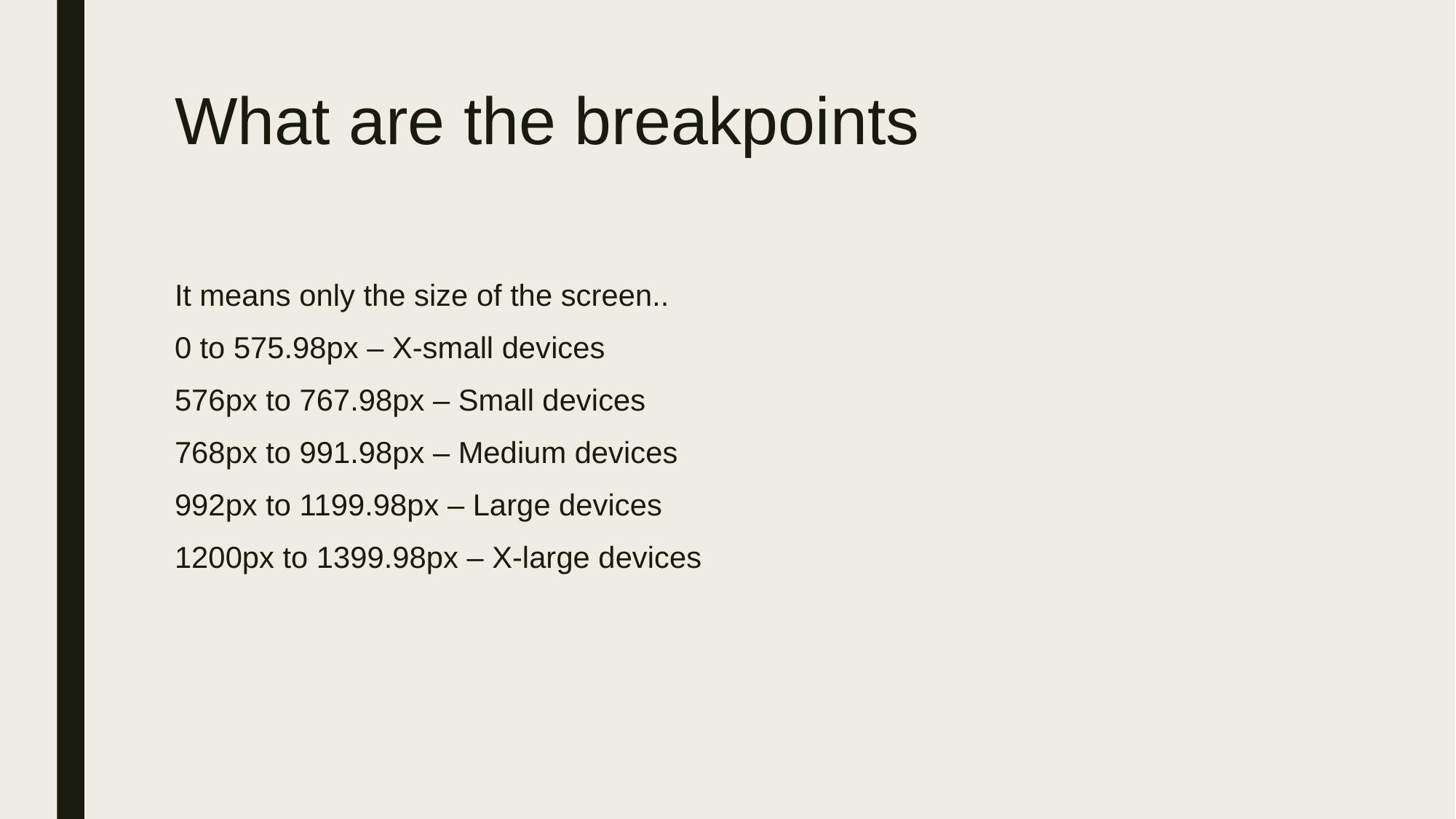

# What are the breakpoints
It means only the size of the screen..
0 to 575.98px – X-small devices
576px to 767.98px – Small devices
768px to 991.98px – Medium devices
992px to 1199.98px – Large devices
1200px to 1399.98px – X-large devices